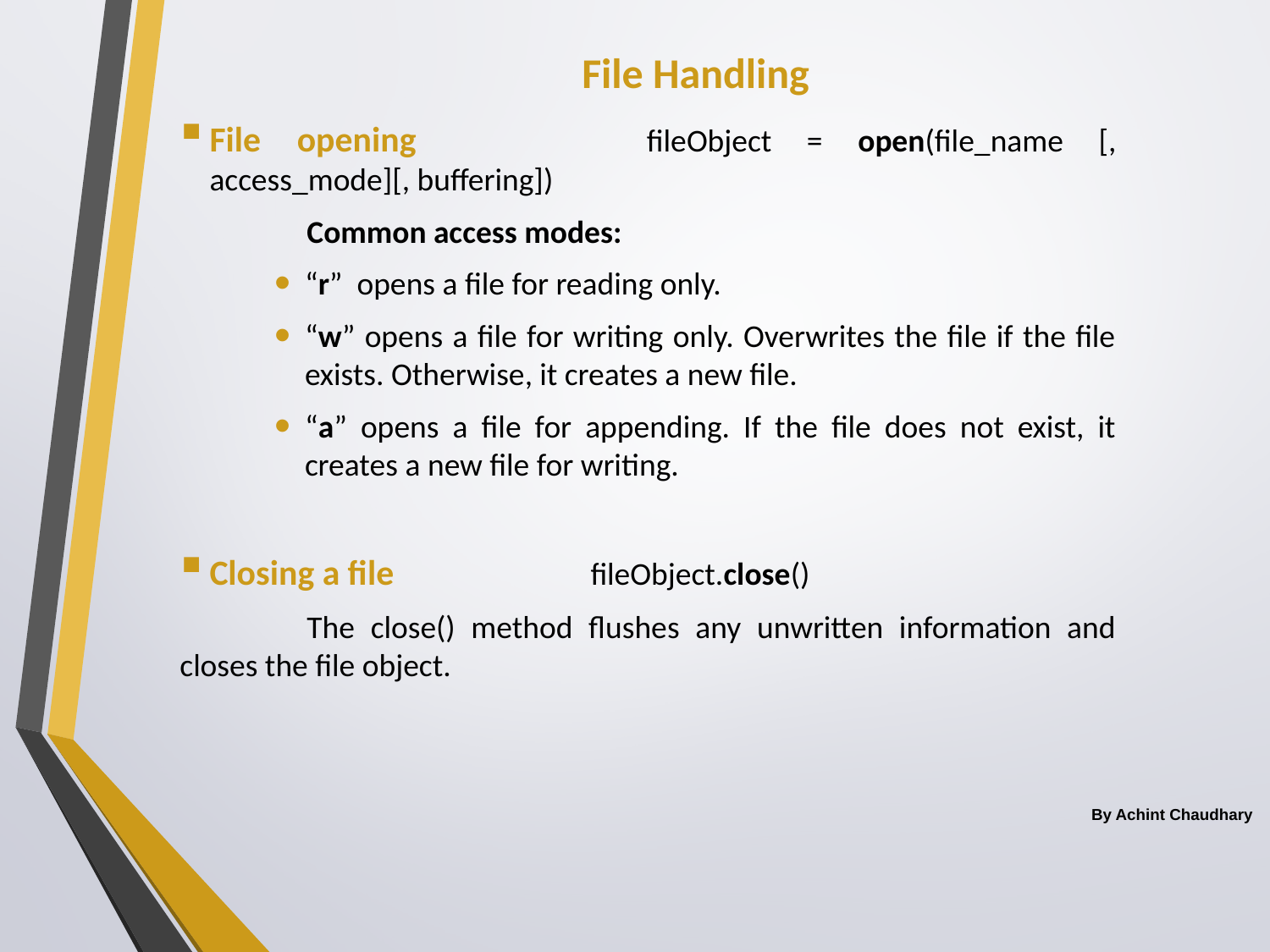

# File Handling
File opening 		fileObject = open(file_name [, access_mode][, buffering])
	Common access modes:
“r”  opens a file for reading only.
“w” opens a file for writing only. Overwrites the file if the file exists. Otherwise, it creates a new file.
“a” opens a file for appending. If the file does not exist, it creates a new file for writing.

Closing a file		fileObject.close()
	The close() method flushes any unwritten information and closes the file object.
By Achint Chaudhary